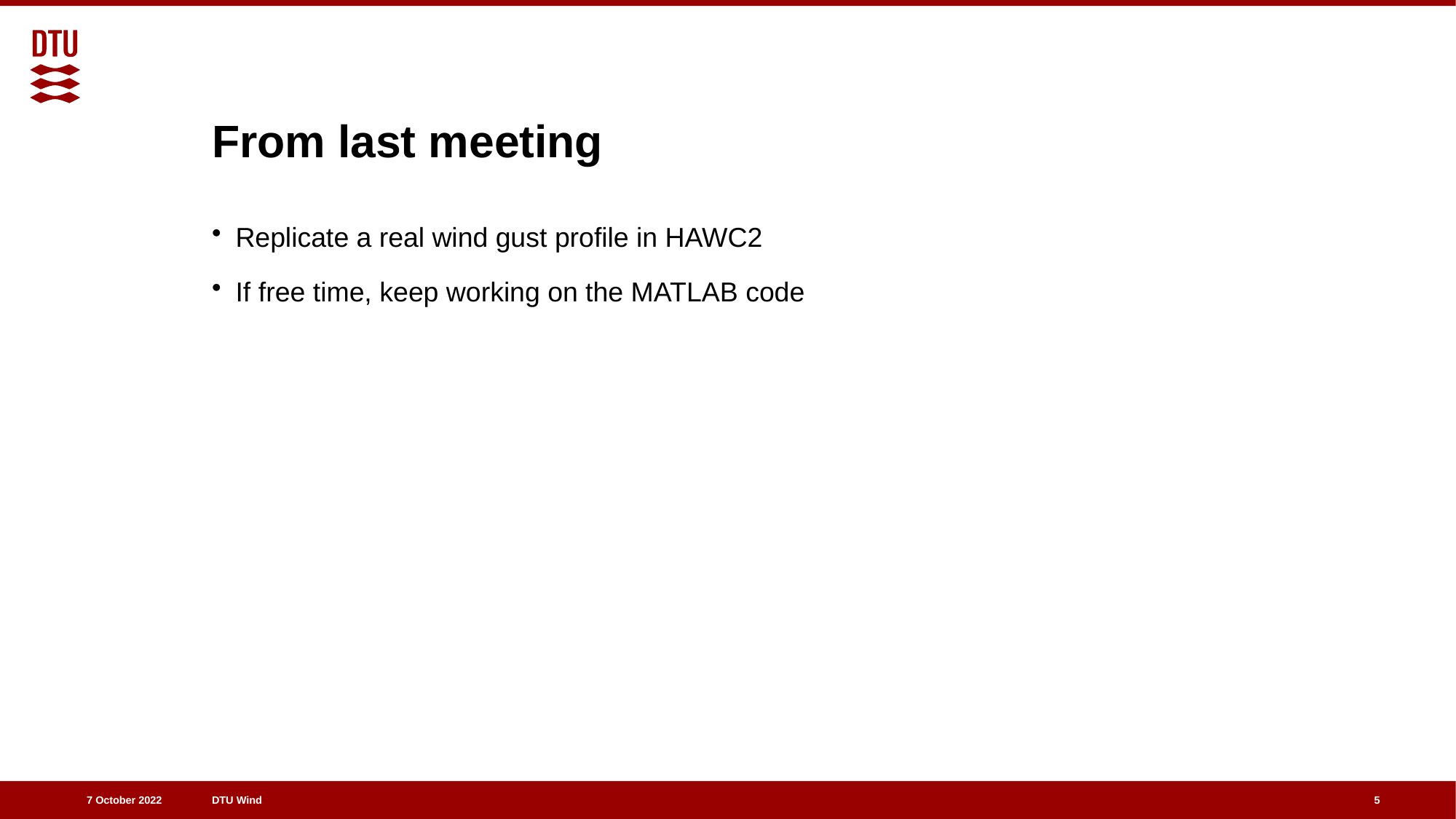

# From last meeting
Replicate a real wind gust profile in HAWC2
If free time, keep working on the MATLAB code
5